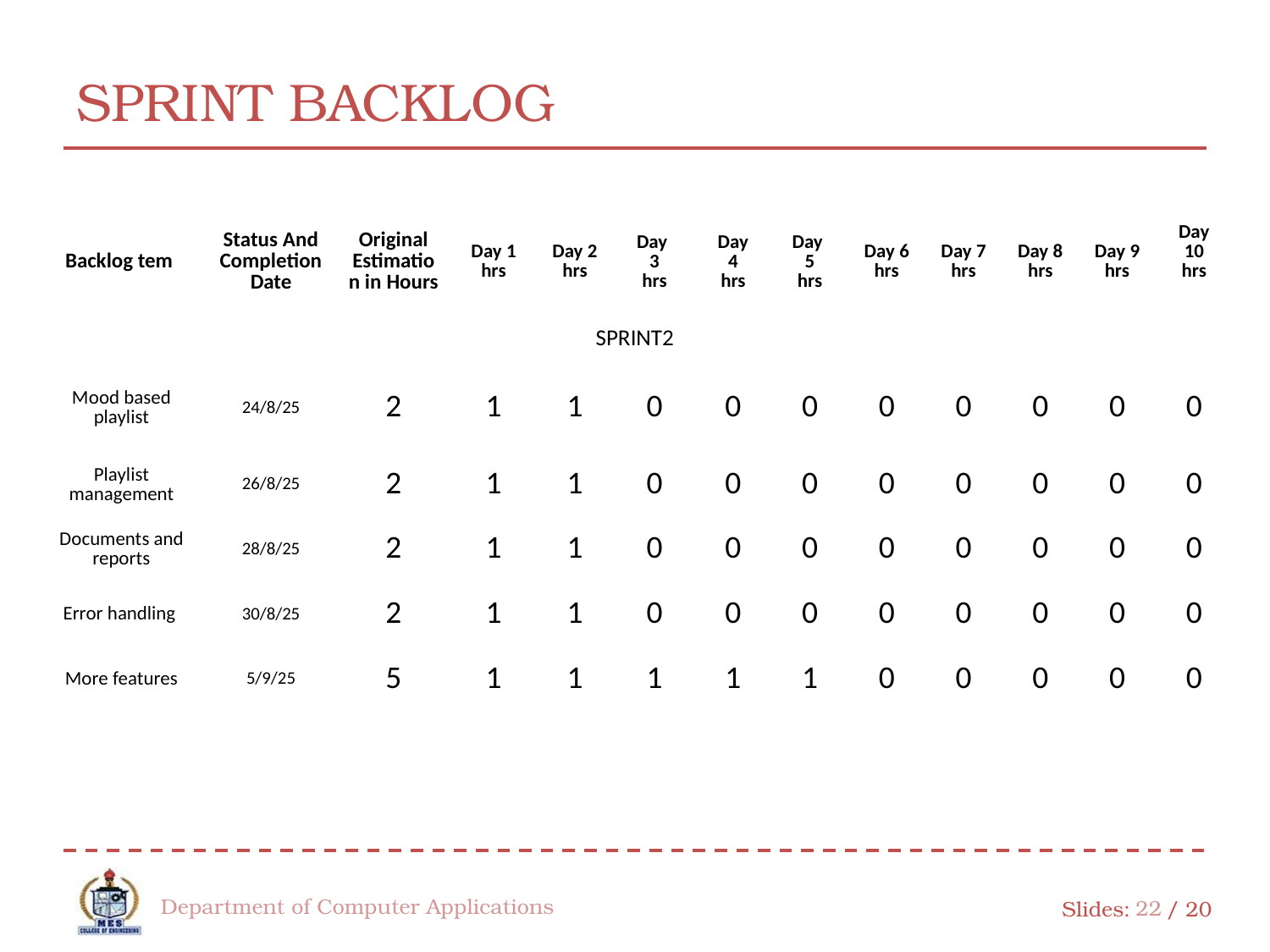

# SPRINT BACKLOG
| Backlog tem | Status And Completion Date | Original Estimation in Hours | Day 1 hrs | Day 2 hrs | Day 3 hrs | Day 4 hrs | Day 5 hrs | Day 6 hrs | Day 7 hrs | Day 8 hrs | Day 9 hrs | Day 10 hrs |
| --- | --- | --- | --- | --- | --- | --- | --- | --- | --- | --- | --- | --- |
| SPRINT2 |  |  |  |  |  |  |  |  |  |  |  |  |
| Mood based playlist | 24/8/25 | 2 | 1 | 1 | 0 | 0 | 0 | 0 | 0 | 0 | 0 | 0 |
| Playlist management | 26/8/25 | 2 | 1 | 1 | 0 | 0 | 0 | 0 | 0 | 0 | 0 | 0 |
| Documents and reports | 28/8/25 | 2 | 1 | 1 | 0 | 0 | 0 | 0 | 0 | 0 | 0 | 0 |
| Error handling | 30/8/25 | 2 | 1 | 1 | 0 | 0 | 0 | 0 | 0 | 0 | 0 | 0 |
| More features | 5/9/25 | 5 | 1 | 1 | 1 | 1 | 1 | 0 | 0 | 0 | 0 | 0 |
Department of Computer Applications
22